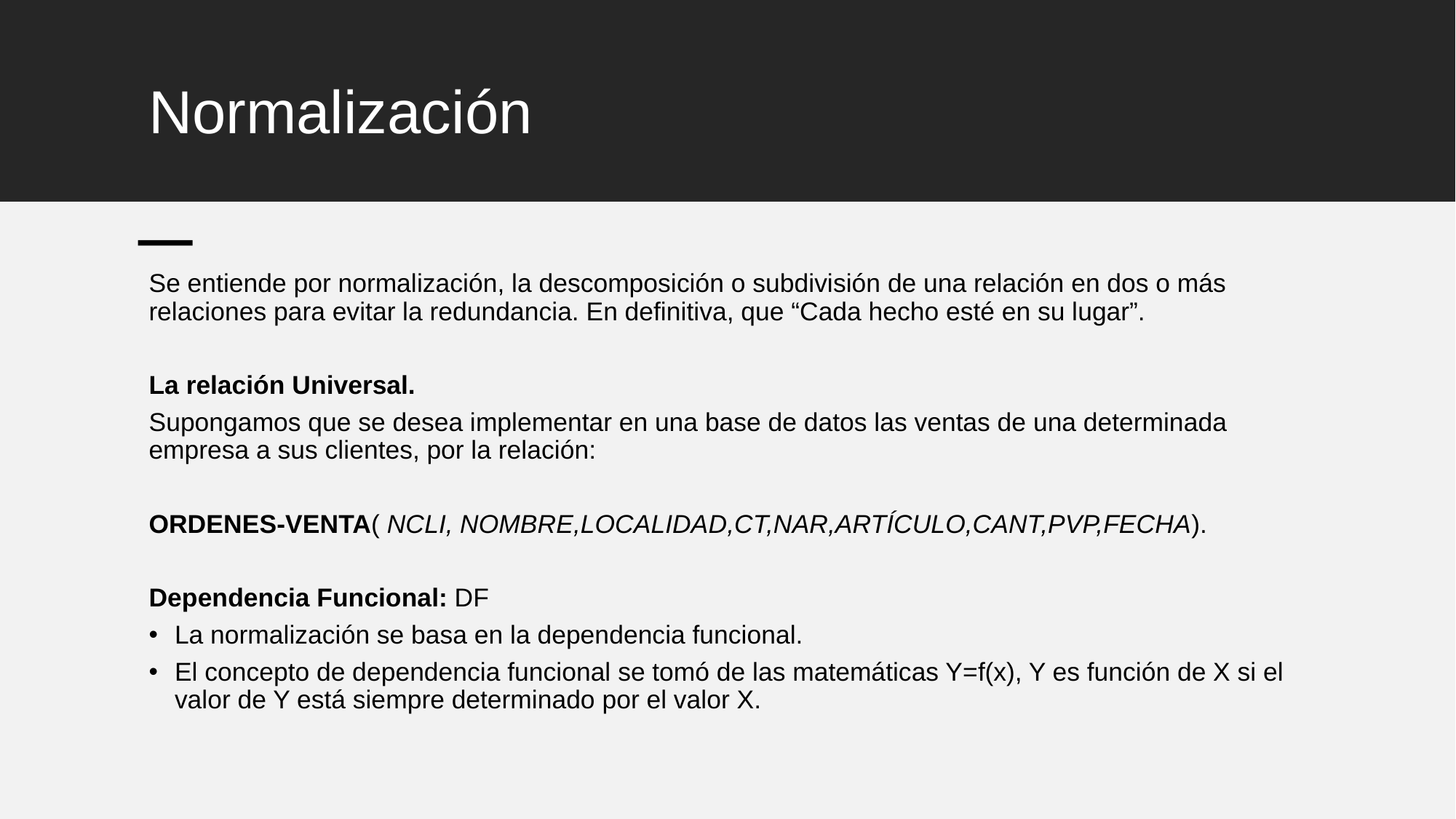

Normalización

Se entiende por normalización, la descomposición o subdivisión de una relación en dos o más relaciones para evitar la redundancia. En definitiva, que “Cada hecho esté en su lugar”.

La relación Universal.
Supongamos que se desea implementar en una base de datos las ventas de una determinada empresa a sus clientes, por la relación:

ORDENES-VENTA( NCLI, NOMBRE,LOCALIDAD,CT,NAR,ARTÍCULO,CANT,PVP,FECHA).

Dependencia Funcional: DF
La normalización se basa en la dependencia funcional.
El concepto de dependencia funcional se tomó de las matemáticas Y=f(x), Y es función de X si el valor de Y está siempre determinado por el valor X.